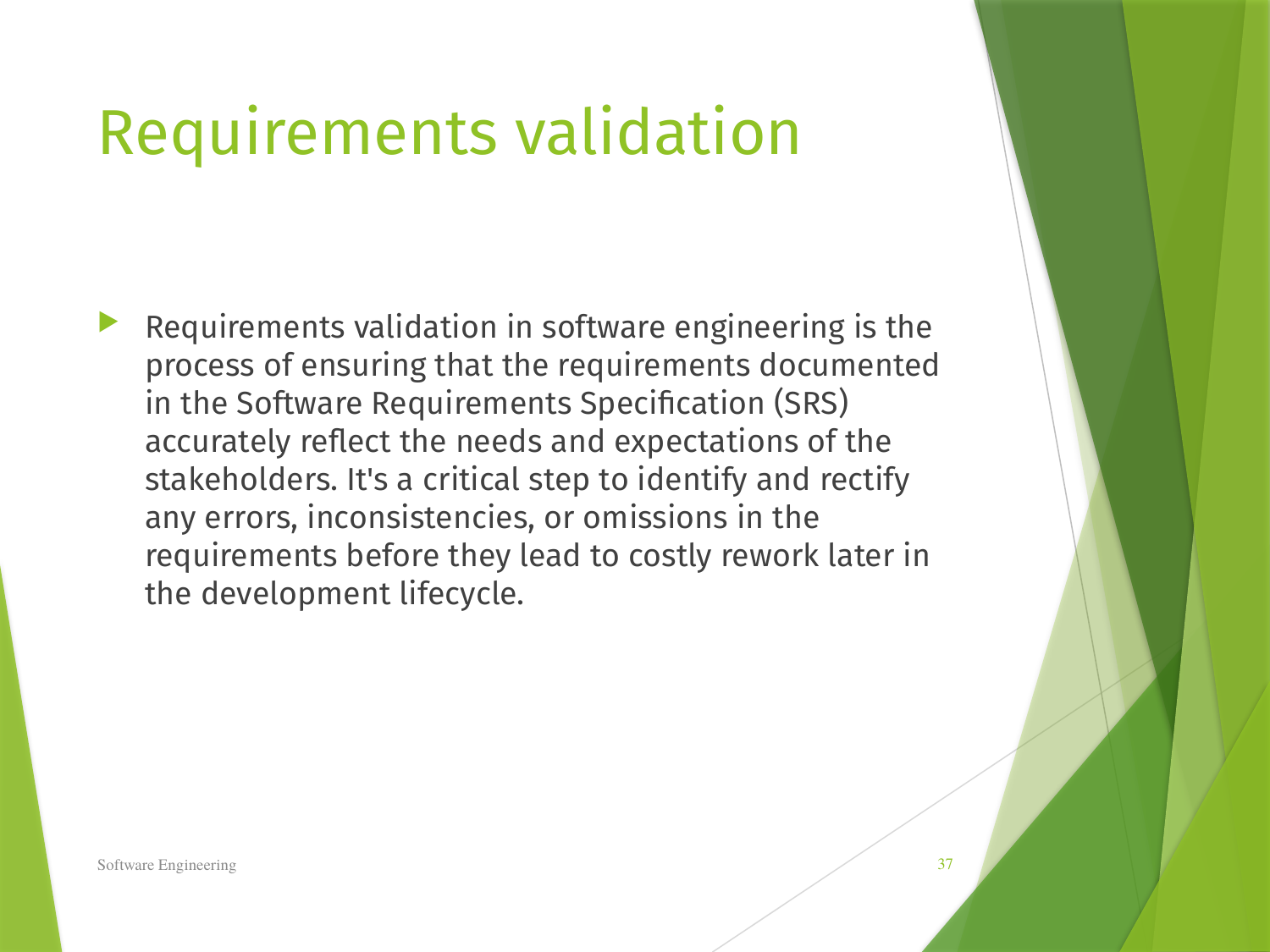

# Requirements validation
Requirements validation in software engineering is the process of ensuring that the requirements documented in the Software Requirements Specification (SRS) accurately reflect the needs and expectations of the stakeholders. It's a critical step to identify and rectify any errors, inconsistencies, or omissions in the requirements before they lead to costly rework later in the development lifecycle.
Software Engineering
37